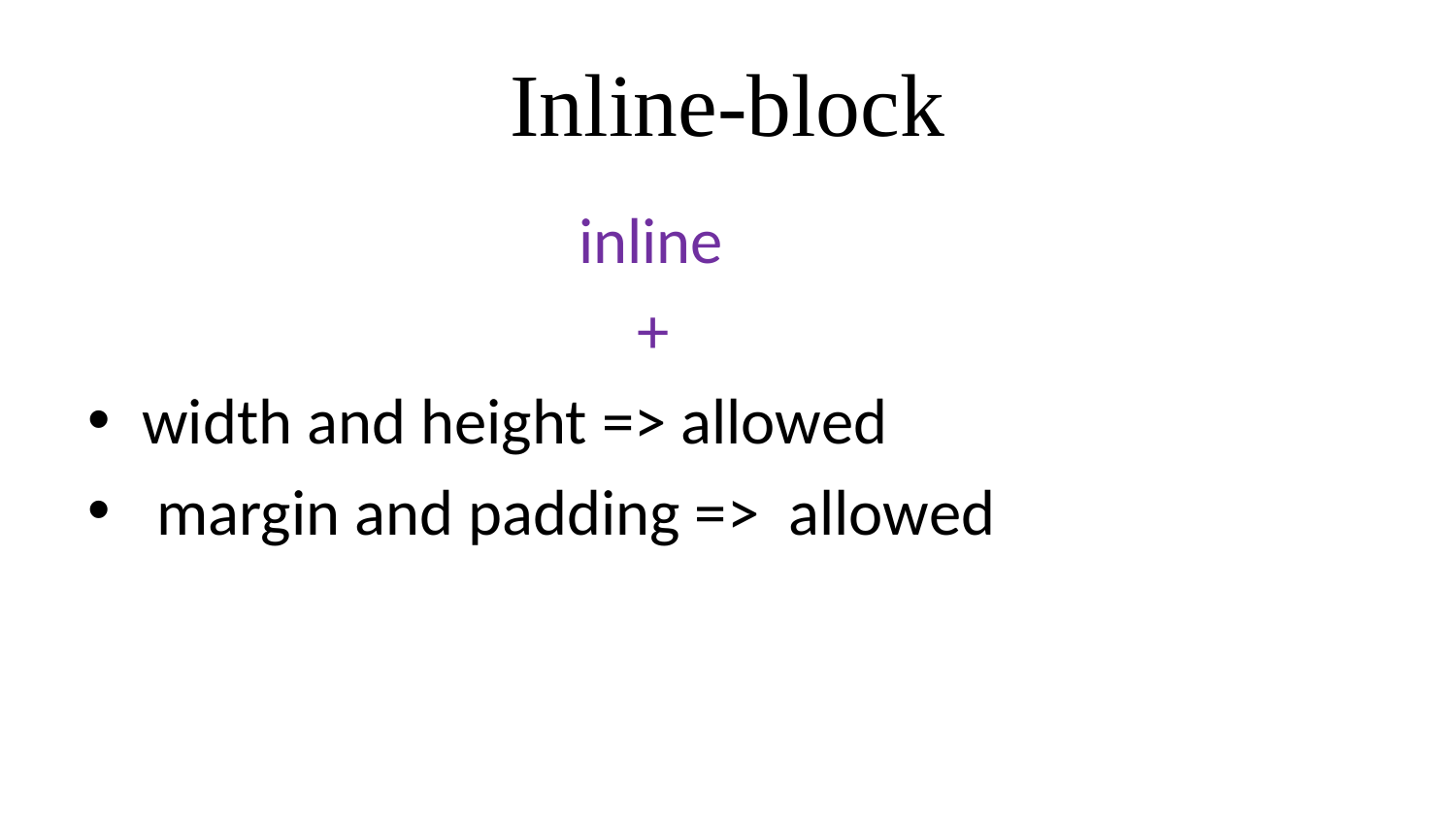

# Inline-block
				inline
				    +
width and height => allowed
 margin and padding =>  allowed